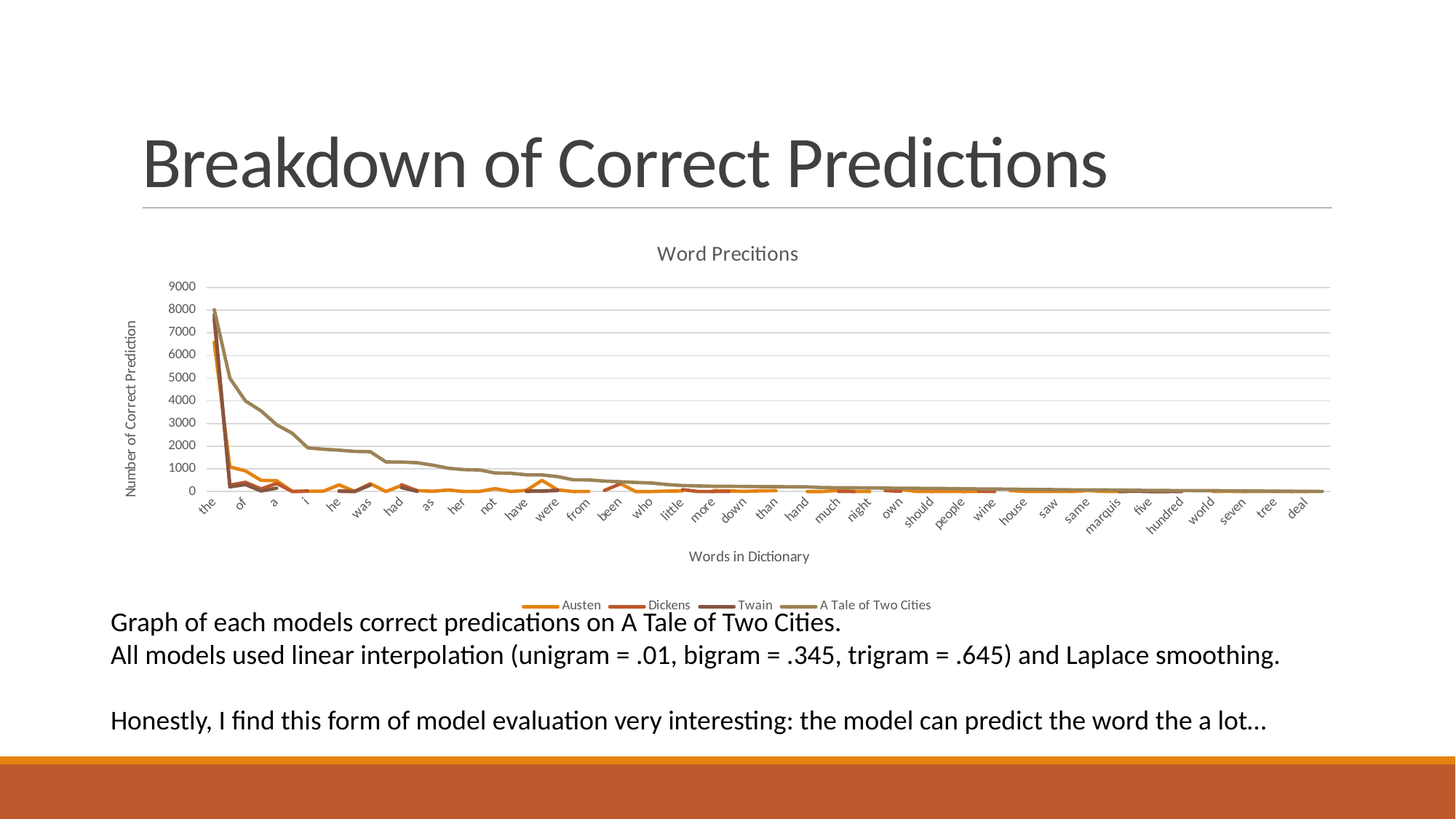

# Breakdown of Correct Predictions

### Chart: Word Precitions

| Category | Austen | Dickens | Twain | A Tale of Two Cities |
|---|---|---|---|---|
| the | 6584.0 | 7596.0 | 7790.0 | 8025.0 |
| and | 1087.0 | 283.0 | 205.0 | 4999.0 |
| of | 911.0 | 408.0 | 308.0 | 3996.0 |
| to | 494.0 | 114.0 | 23.0 | 3557.0 |
| a | 479.0 | 360.0 | 151.0 | 2945.0 |
| in | 6.0 | 1.0 | None | 2569.0 |
| i | 11.0 | 26.0 | None | 1924.0 |
| that | 18.0 | None | None | 1868.0 |
| he | 295.0 | 32.0 | 10.0 | 1825.0 |
| it | 8.0 | 2.0 | 3.0 | 1769.0 |
| was | 347.0 | 308.0 | 284.0 | 1757.0 |
| with | 1.0 | None | None | 1305.0 |
| had | 266.0 | 303.0 | 173.0 | 1302.0 |
| you | 42.0 | 31.0 | 10.0 | 1271.0 |
| as | 12.0 | None | None | 1163.0 |
| at | 68.0 | 65.0 | None | 1029.0 |
| her | 1.0 | None | None | 965.0 |
| for | 7.0 | 1.0 | None | 951.0 |
| not | 128.0 | None | 4.0 | 818.0 |
| is | 3.0 | None | None | 806.0 |
| have | 52.0 | 50.0 | 1.0 | 737.0 |
| be | 491.0 | 8.0 | 28.0 | 732.0 |
| were | 75.0 | 69.0 | 42.0 | 658.0 |
| all | 1.0 | None | None | 519.0 |
| from | 3.0 | None | None | 512.0 |
| if | None | 46.0 | None | 461.0 |
| been | 361.0 | 336.0 | 269.0 | 433.0 |
| one | 1.0 | None | None | 402.0 |
| who | 1.0 | None | None | 376.0 |
| are | 20.0 | None | None | 310.0 |
| little | 28.0 | 85.0 | 12.0 | 264.0 |
| man | None | 2.0 | None | 250.0 |
| more | 39.0 | 1.0 | None | 233.0 |
| time | 29.0 | 6.0 | None | 231.0 |
| down | 8.0 | None | None | 225.0 |
| very | 29.0 | None | None | 217.0 |
| than | 38.0 | 1.0 | None | 216.0 |
| know | None | None | 1.0 | 210.0 |
| hand | 1.0 | 5.0 | None | 206.0 |
| old | 1.0 | None | None | 173.0 |
| much | 52.0 | 5.0 | None | 171.0 |
| other | 6.0 | 1.0 | None | 165.0 |
| night | 1.0 | None | 1.0 | 161.0 |
| head | None | 40.0 | None | 151.0 |
| own | 93.0 | 14.0 | 2.0 | 145.0 |
| say | 4.0 | None | None | 142.0 |
| should | 1.0 | None | None | 137.0 |
| well | 5.0 | None | None | 131.0 |
| people | 1.0 | None | None | 123.0 |
| door | 2.0 | 13.0 | None | 115.0 |
| wine | None | 1.0 | None | 110.0 |
| dear | 42.0 | None | None | 106.0 |
| house | 8.0 | None | None | 95.0 |
| prisoner | 2.0 | 14.0 | 16.0 | 90.0 |
| saw | 2.0 | None | None | 83.0 |
| room | 2.0 | None | None | 75.0 |
| same | 45.0 | None | None | 74.0 |
| voice | 8.0 | None | None | 70.0 |
| marquis | 7.0 | 6.0 | 3.0 | 66.0 |
| shop | 39.0 | 30.0 | 14.0 | 58.0 |
| five | 1.0 | None | 1.0 | 45.0 |
| lady | 18.0 | 8.0 | 1.0 | 44.0 |
| hundred | 2.0 | None | 2.0 | 42.0 |
| court | None | 1.0 | None | 40.0 |
| world | 3.0 | None | None | 37.0 |
| sure | 12.0 | None | None | 35.0 |
| seven | 1.0 | None | 1.0 | 24.0 |
| minutes | 3.0 | None | None | 22.0 |
| tree | 5.0 | None | None | 16.0 |
| subject | 1.0 | None | None | 12.0 |
| deal | 3.0 | None | None | 9.0 |
| ship | None | None | 1.0 | 3.0 |
Graph of each models correct predications on A Tale of Two Cities.
All models used linear interpolation (unigram = .01, bigram = .345, trigram = .645) and Laplace smoothing.

Honestly, I find this form of model evaluation very interesting: the model can predict the word the a lot…